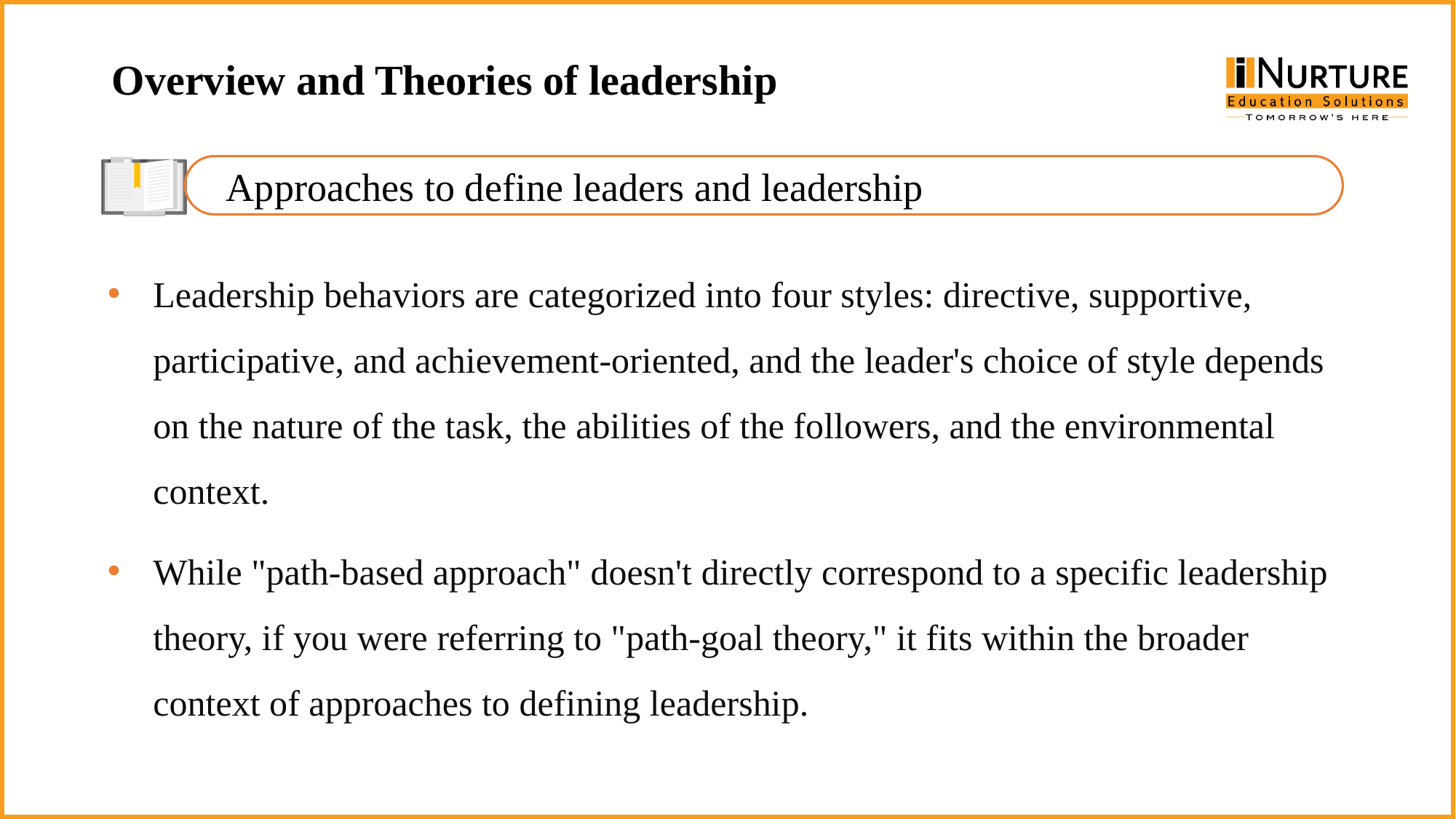

Overview and Theories of leadership

Approaches to define leaders and leadership

Leadership behaviors are categorized into four styles: directive, supportive, participative, and achievement-oriented, and the leader's choice of style depends on the nature of the task, the abilities of the followers, and the environmental context.
While "path-based approach" doesn't directly correspond to a specific leadership theory, if you were referring to "path-goal theory," it fits within the broader context of approaches to defining leadership.